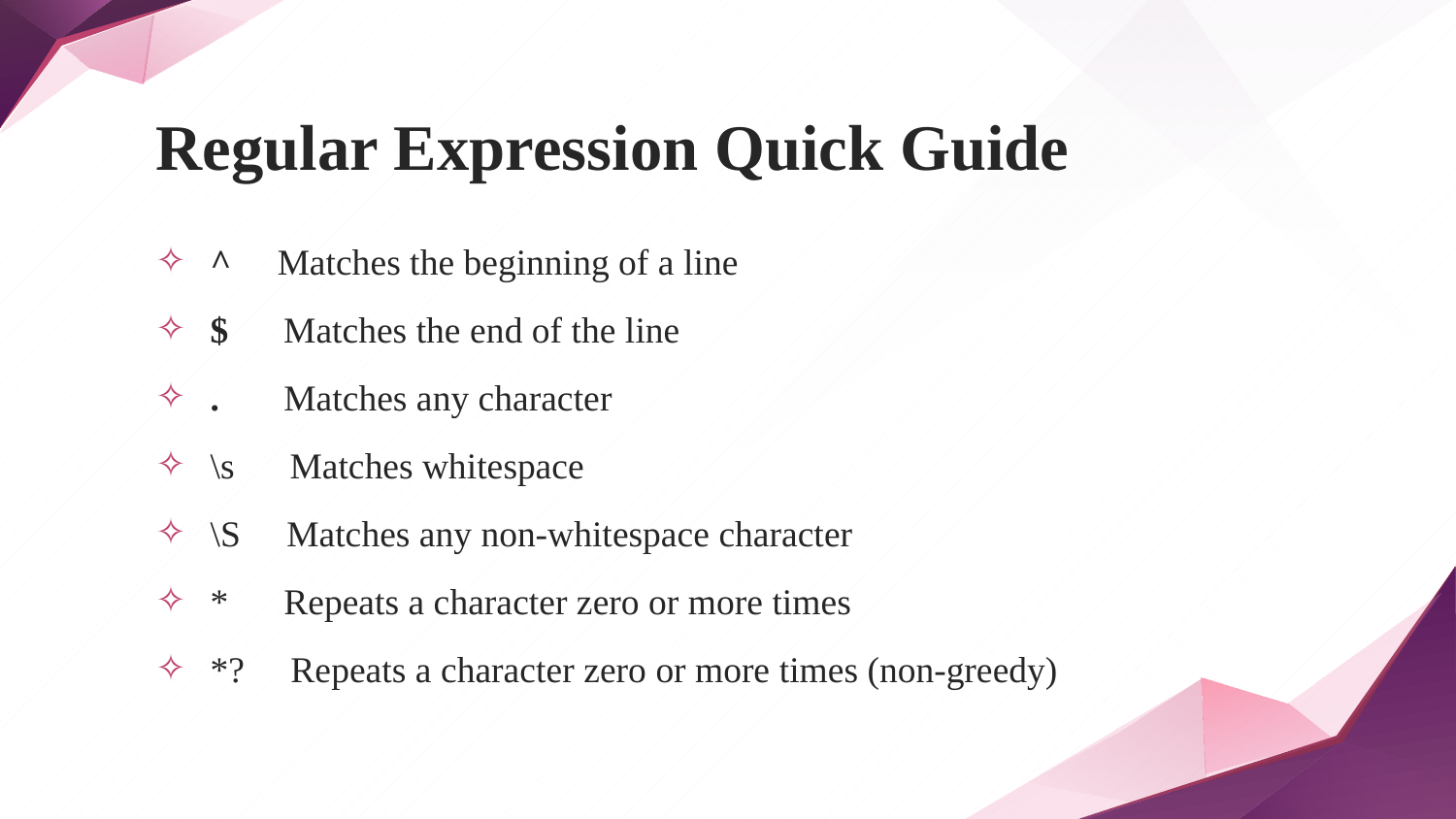

# Python Regular Expression Quick Guide Python Regular Expression Quick Guide Python Regular Expression Quick Guide Python Regular Expression Quick Guide Python Regular Expression Quick Guide
Regular Expression Quick Guide
^     Matches the beginning of a line
$      Matches the end of the line
.       Matches any character
\s      Matches whitespace
\S     Matches any non-whitespace character
*      Repeats a character zero or more times
*?     Repeats a character zero or more times (non-greedy)